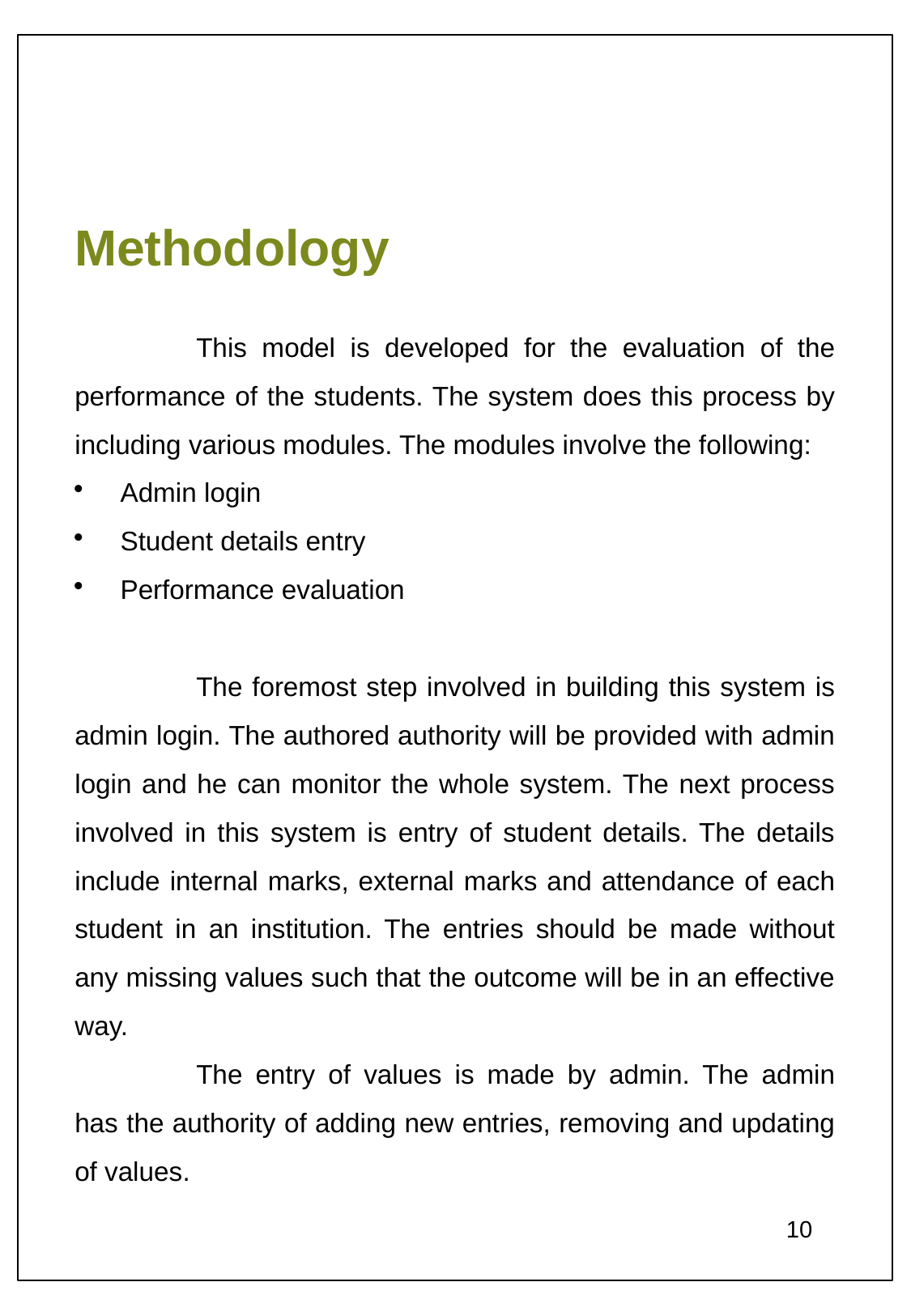

# Methodology
	This model is developed for the evaluation of the performance of the students. The system does this process by including various modules. The modules involve the following:
Admin login
Student details entry
Performance evaluation

	The foremost step involved in building this system is admin login. The authored authority will be provided with admin login and he can monitor the whole system. The next process involved in this system is entry of student details. The details include internal marks, external marks and attendance of each student in an institution. The entries should be made without any missing values such that the outcome will be in an effective way.
	The entry of values is made by admin. The admin has the authority of adding new entries, removing and updating of values.

10